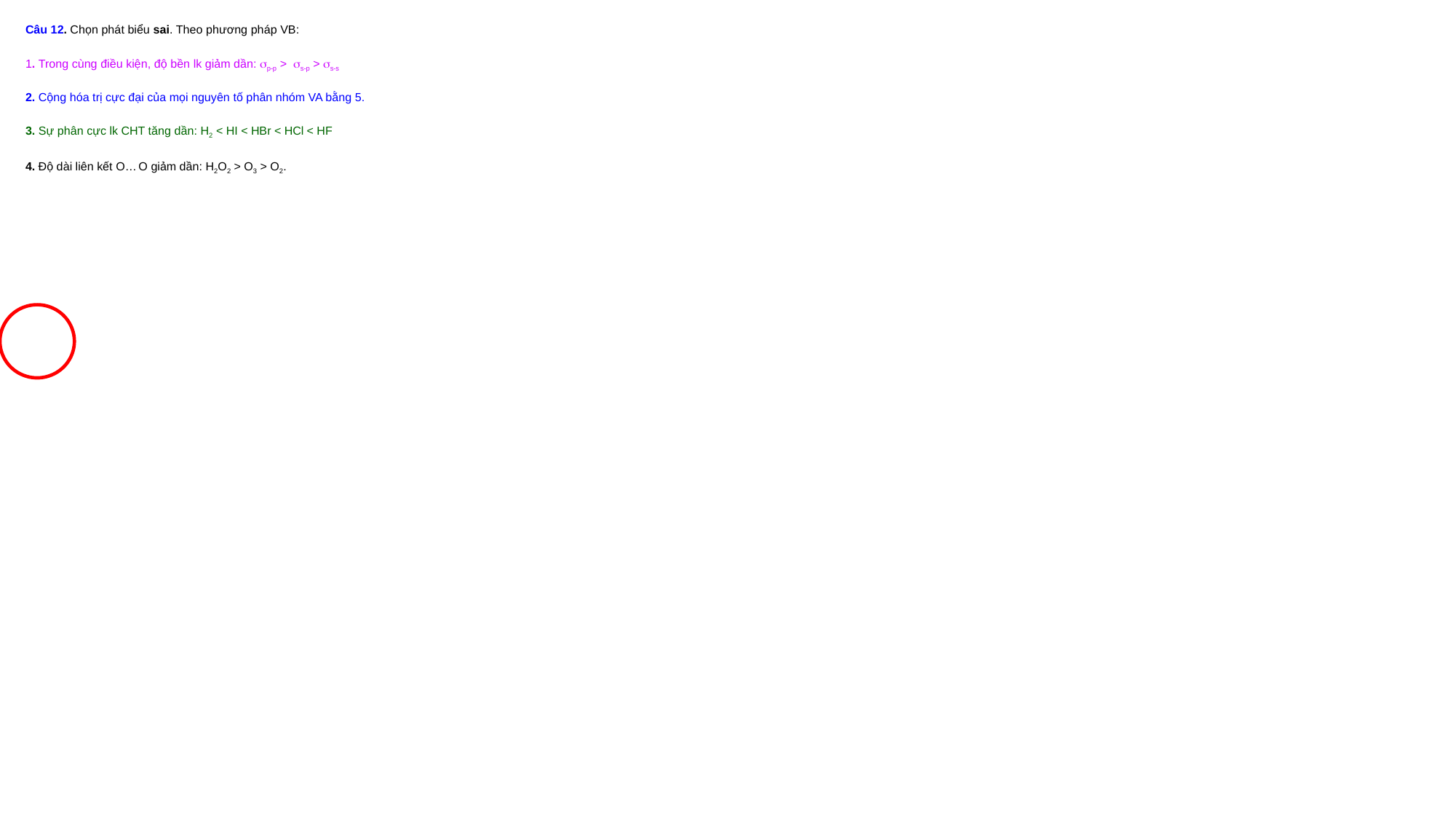

Câu 12. Chọn phát biểu sai. Theo phương pháp VB:
1. Trong cùng điều kiện, độ bền lk giảm dần: σp-p >  σs-p > σs-s
2. Cộng hóa trị cực đại của mọi nguyên tố phân nhóm VA bằng 5.
3. Sự phân cực lk CHT tăng dần: H2 < HI < HBr < HCl < HF
4. Độ dài liên kết O… O giảm dần: H2O2 > O3 > O2.